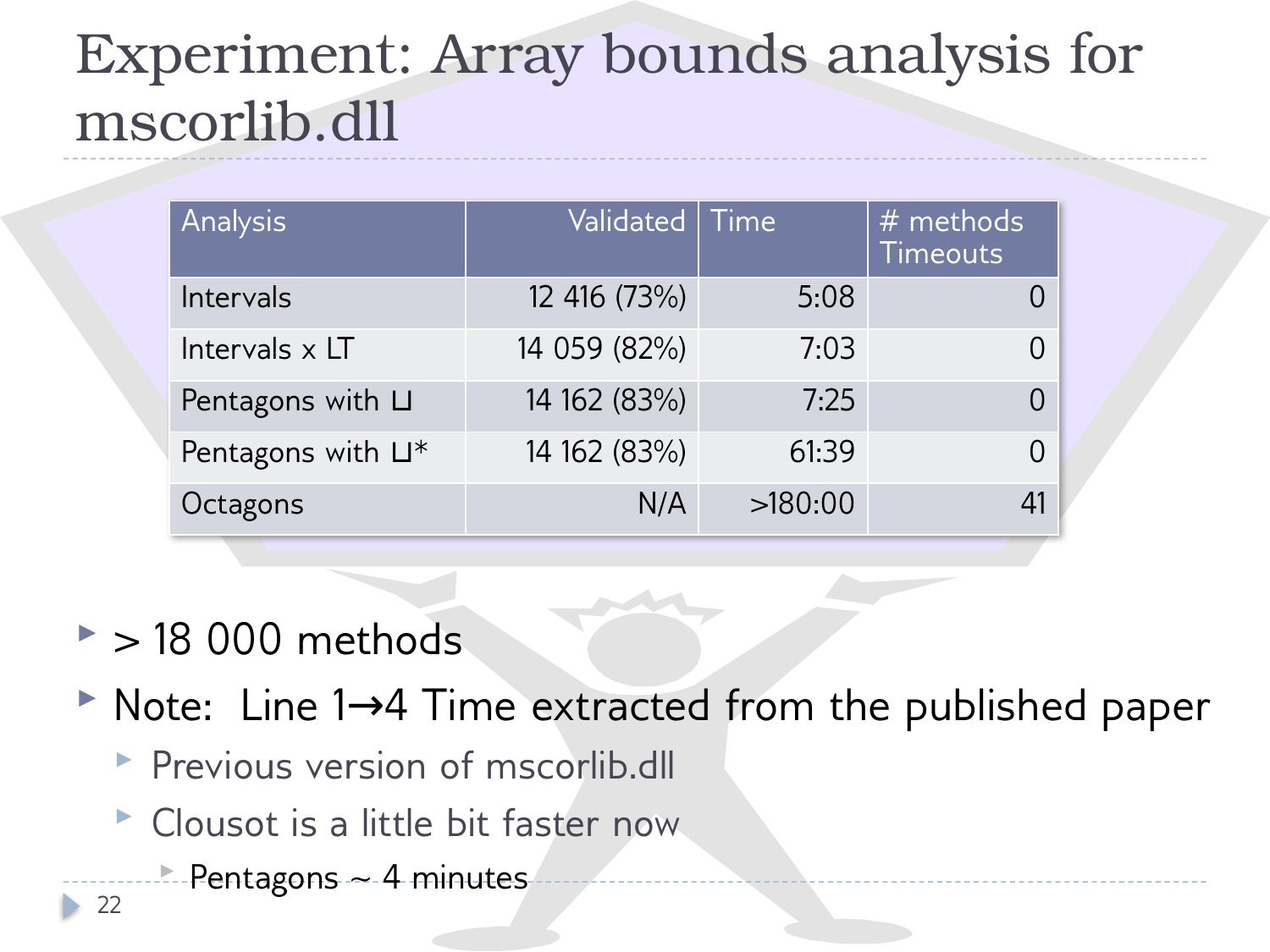

# Experiment: Array bounds analysis for mscorlib.dll
| Analysis | Validated | Time | # methods Timeouts |
| --- | --- | --- | --- |
| Intervals | 12 416 (73%) | 5:08 | 0 |
| Intervals x LT | 14 059 (82%) | 7:03 | 0 |
| Pentagons with ⊔ | 14 162 (83%) | 7:25 | 0 |
| Pentagons with ⊔\* | 14 162 (83%) | 61:39 | 0 |
| Octagons | N/A | >180:00 | 41 |
> 18 000 methods
Note:  Line 1→4 Time extracted from the published paper
Previous version of mscorlib.dll
Clousot is a little bit faster now
Pentagons ~ 4 minutes
22